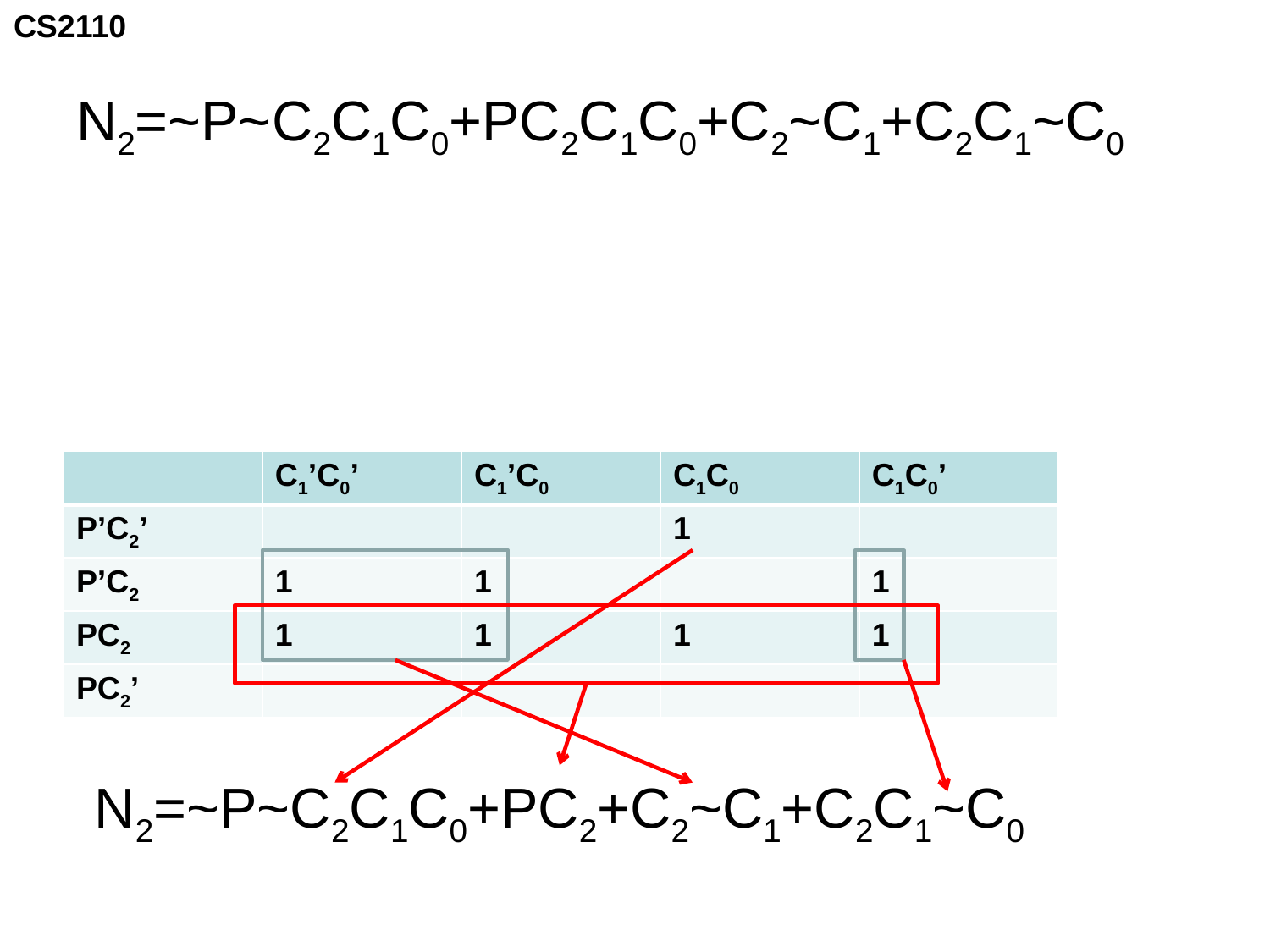

N2=~P~C2C1C0+PC2C1C0+C2~C1+C2C1~C0

|  | C1’C0’ | C1’C0 | C1C0 | C1C0’ |
| --- | --- | --- | --- | --- |
| P’C2’ |  |  | 1 |  |
| P’C2 | 1 | 1 |  | 1 |
| PC2 | 1 | 1 | 1 | 1 |
| PC2’ |  |  |  |  |

N2=~P~C2C1C0+PC2+C2~C1+C2C1~C0